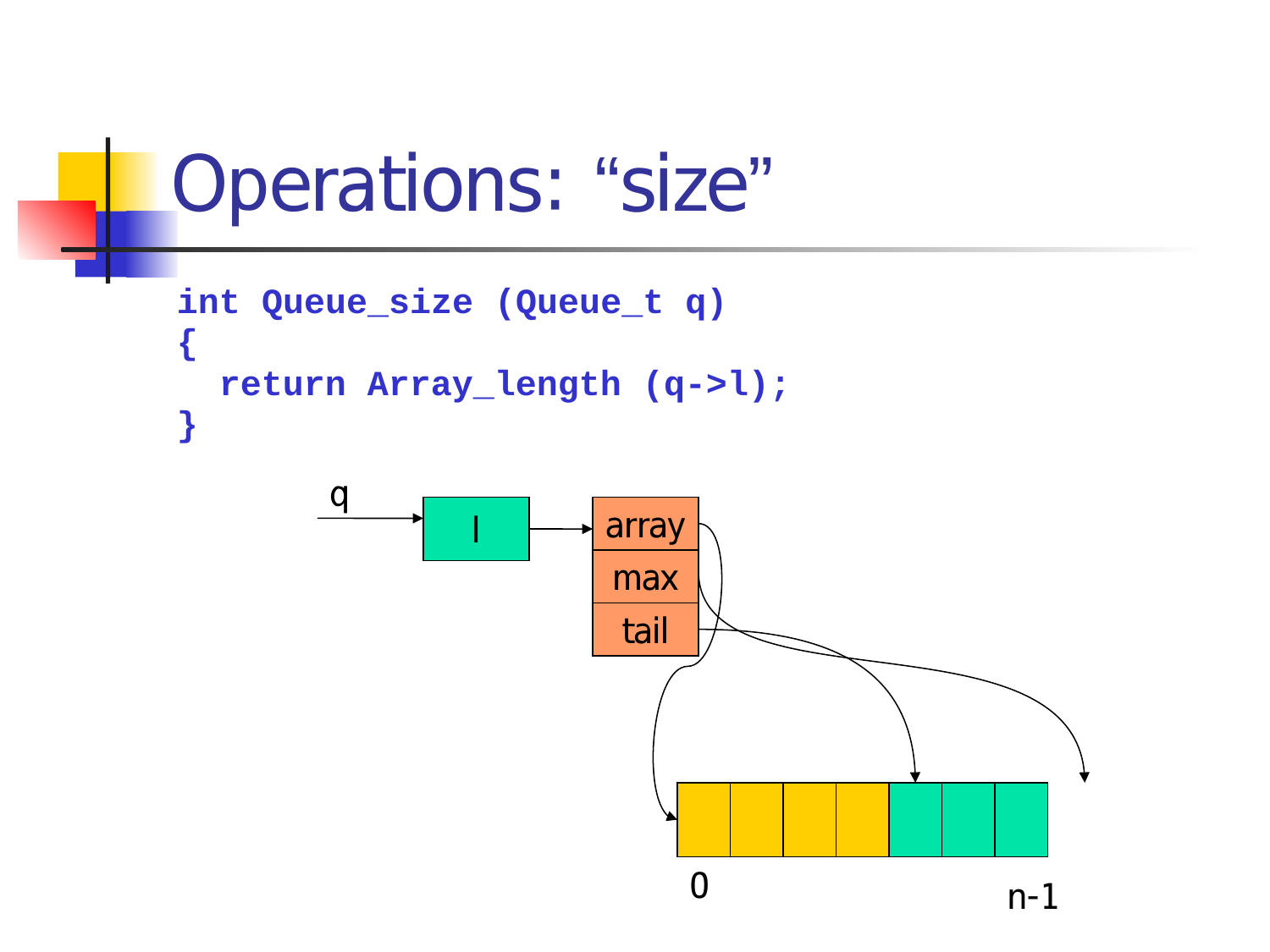

# Operations: “size”
int Queue_size (Queue_t q)
{
  return Array_length (q->l);
}
q
l

array
max
tail

0
n-1